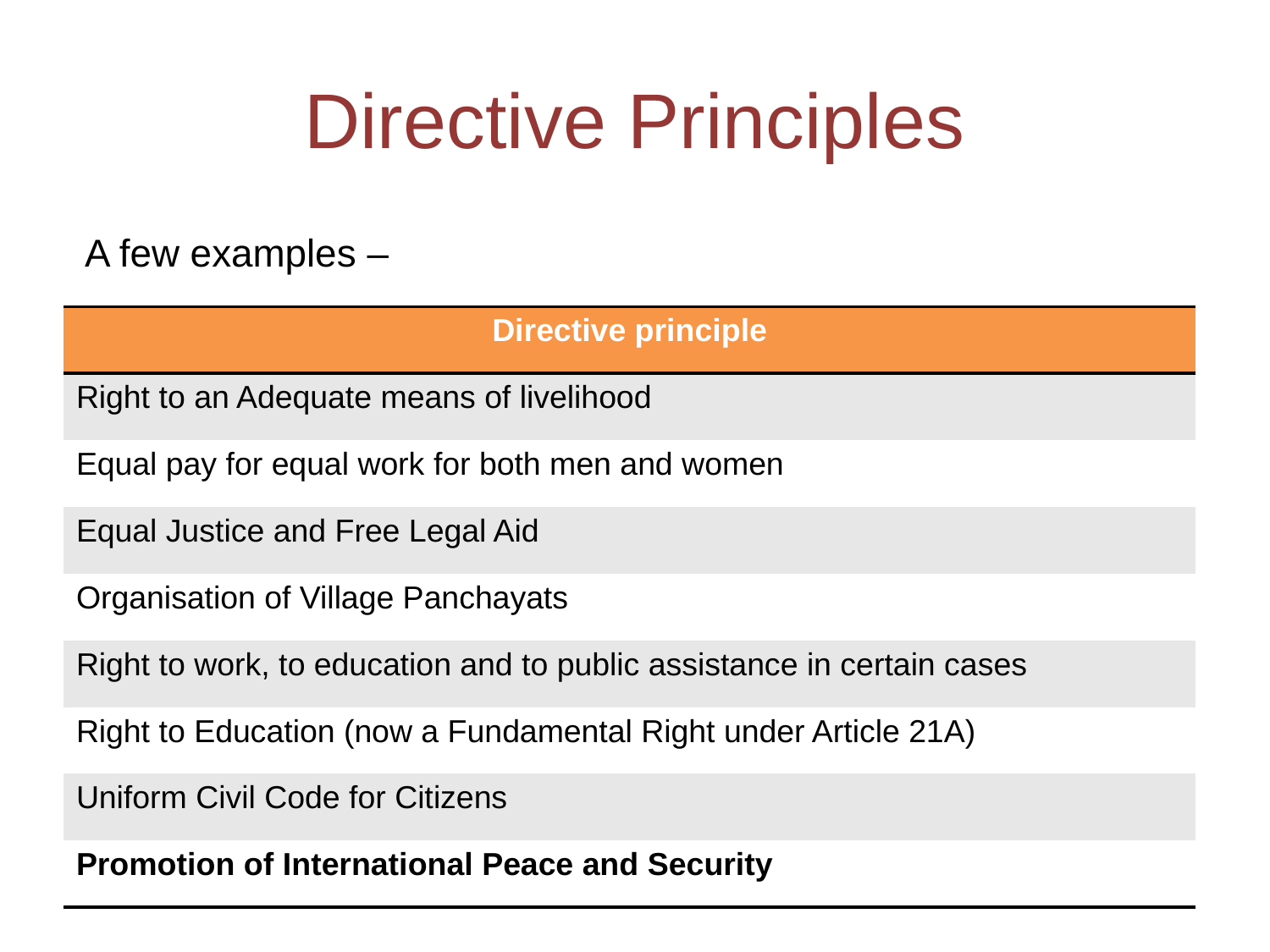

# Directive Principles
 A few examples –
| Directive principle |
| --- |
| Right to an Adequate means of livelihood |
| Equal pay for equal work for both men and women |
| Equal Justice and Free Legal Aid |
| Organisation of Village Panchayats |
| Right to work, to education and to public assistance in certain cases |
| Right to Education (now a Fundamental Right under Article 21A) |
| Uniform Civil Code for Citizens |
| Promotion of International Peace and Security |